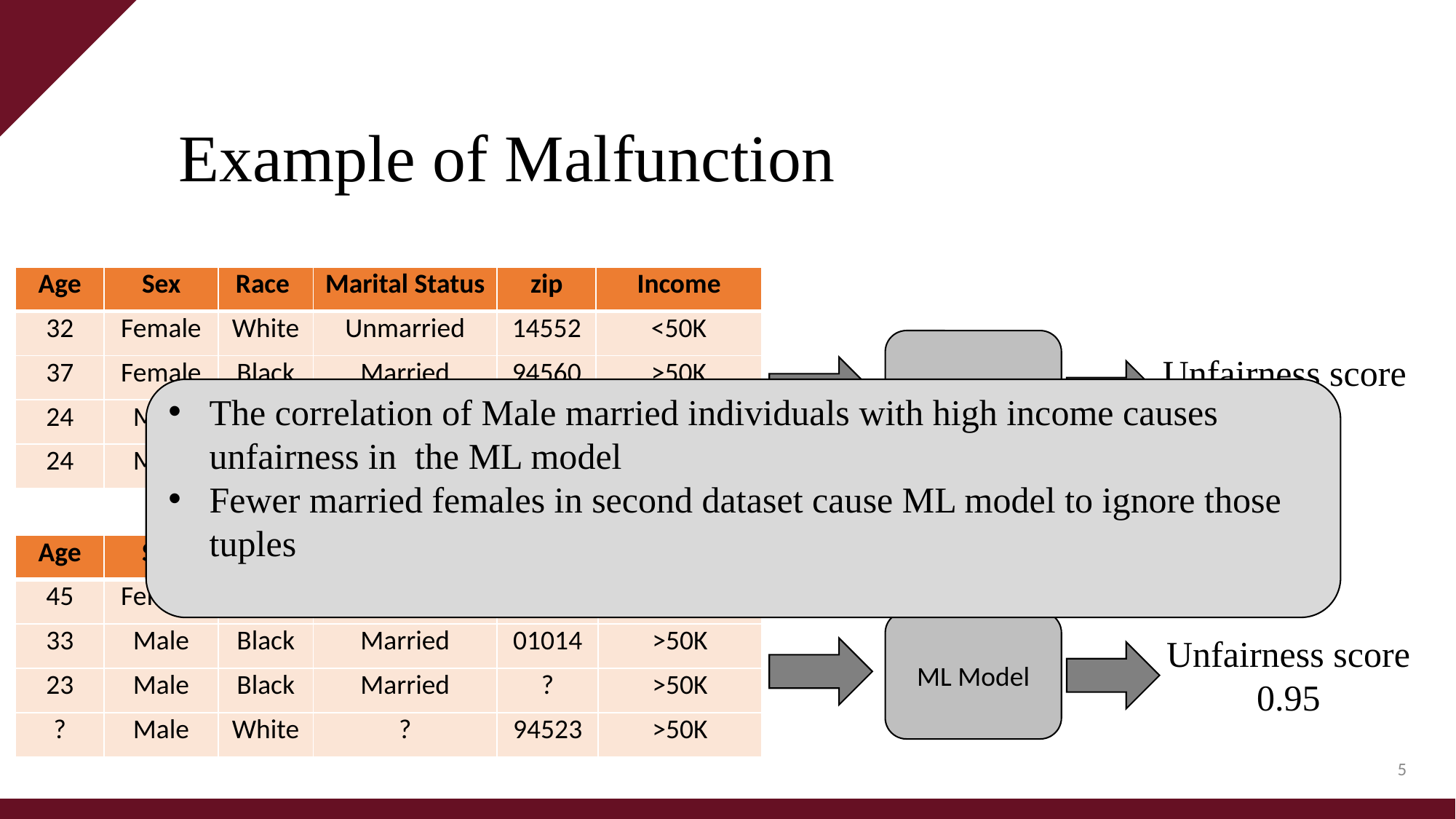

# Example of Malfunction
| Age | Sex | Race | Marital Status | zip | Income |
| --- | --- | --- | --- | --- | --- |
| 32 | Female | White | Unmarried | 14552 | <50K |
| 37 | Female | Black | Married | 94560 | >50K |
| 24 | Male | Black | Married | 01002 | <50K |
| 24 | Male | White | Unmarried | 64533 | >50K |
ML Model
Unfairness score
0.13

The correlation of Male married individuals with high income causes unfairness in  the ML model
Fewer married females in second dataset cause ML model to ignore those tuples

| Age | Sex | Race | Marital Status | zip | Income |
| --- | --- | --- | --- | --- | --- |
| 45 | Female | Black | Unmarried | 01004 | <50K |
| 33 | Male | Black | Married | 01014 | >50K |
| 23 | Male | Black | Married | ? | >50K |
| ? | Male | White | ? | 94523 | >50K |
ML Model
Unfairness score
0.95

5